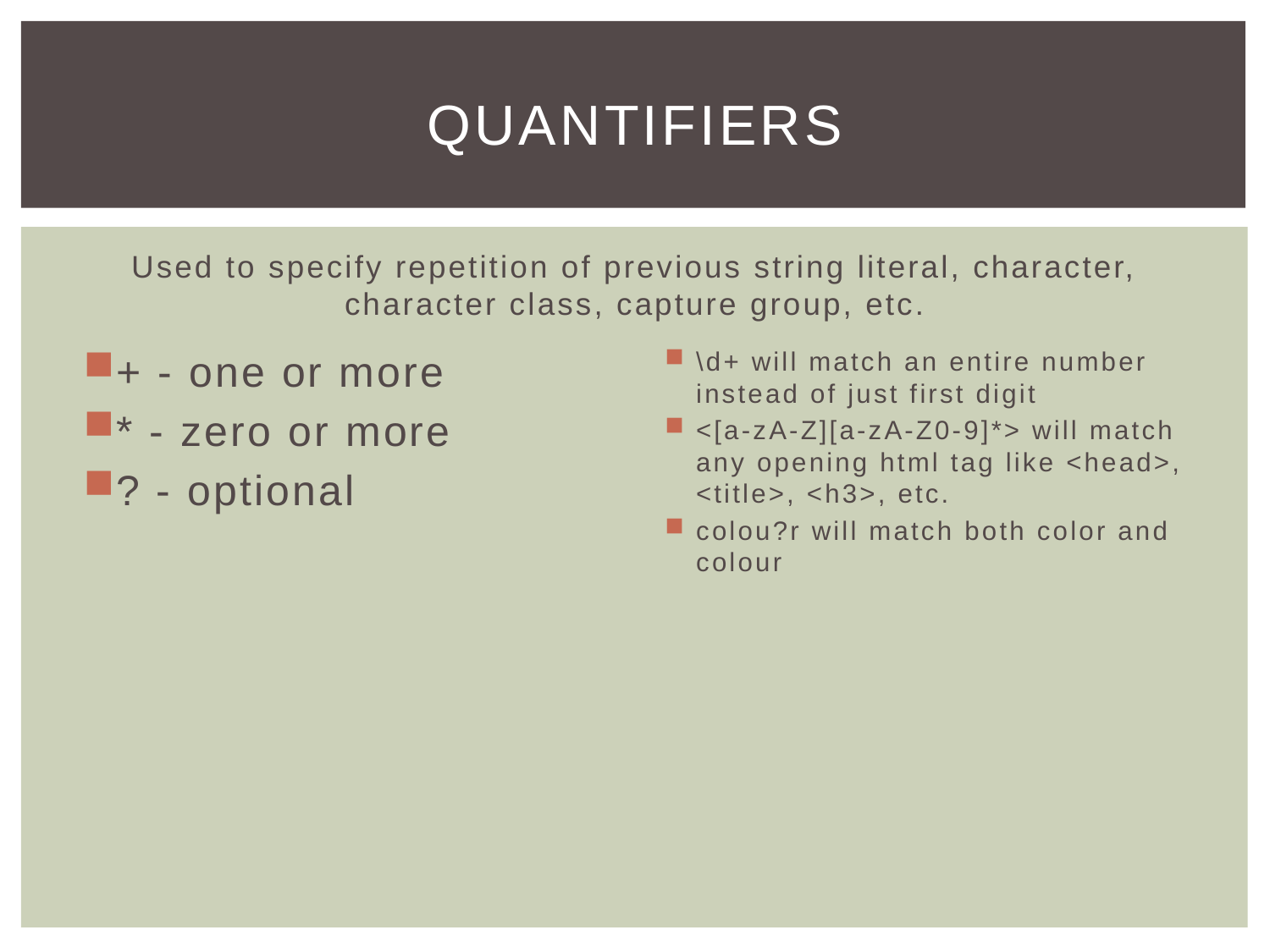

# Quantifiers
Used to specify repetition of previous string literal, character, character class, capture group, etc.
+ - one or more
* - zero or more
? - optional
\d+ will match an entire number instead of just first digit
<[a-zA-Z][a-zA-Z0-9]*> will match any opening html tag like <head>, <title>, <h3>, etc.
colou?r will match both color and colour